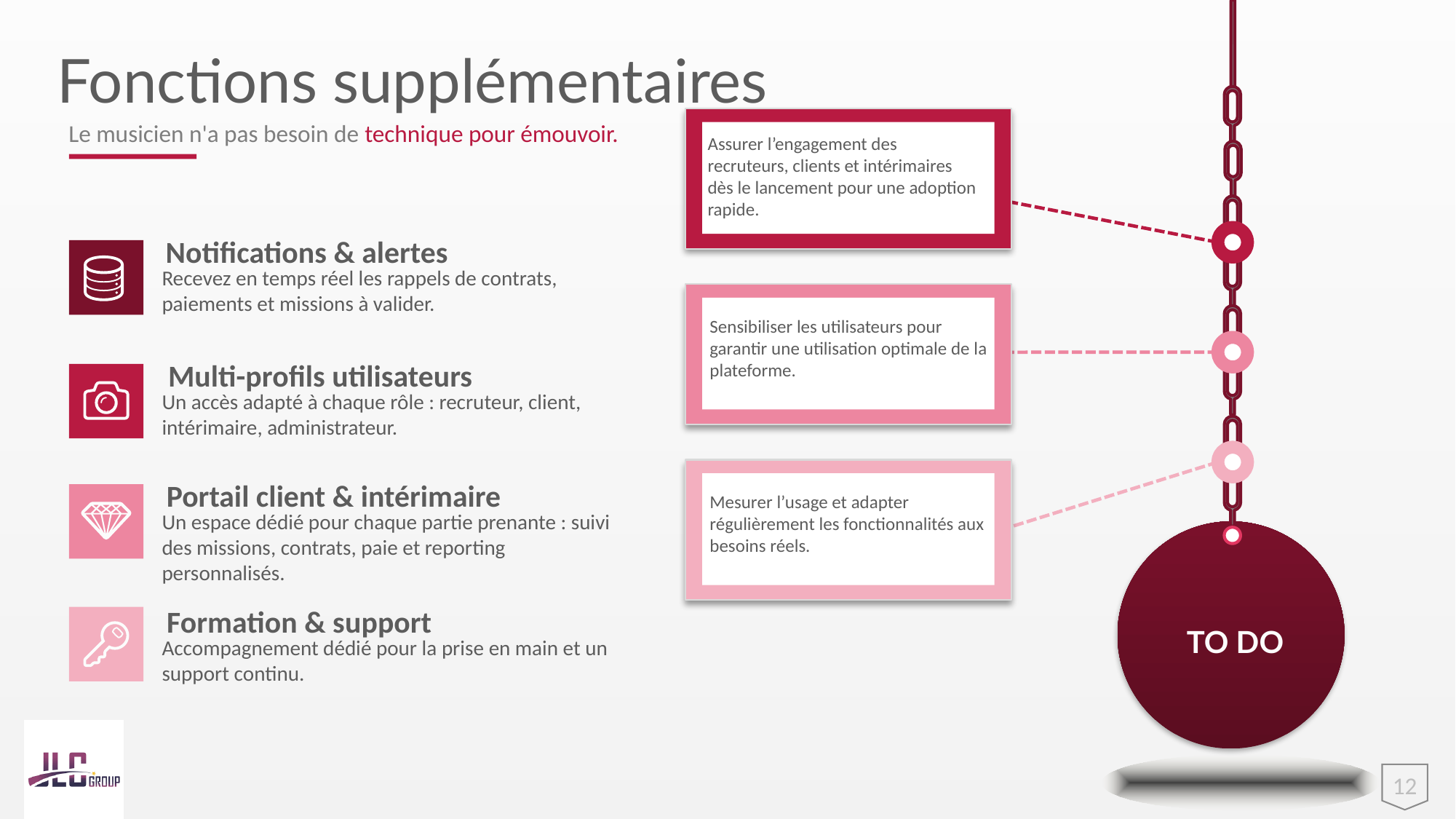

TO DO
# Fonctions supplémentaires

Assurer l’engagement des recruteurs, clients et intérimaires dès le lancement pour une adoption rapide.

Le musicien n'a pas besoin de technique pour émouvoir.
Notifications & alertes
Recevez en temps réel les rappels de contrats, paiements et missions à valider.

Sensibiliser les utilisateurs pour garantir une utilisation optimale de la plateforme.

Multi-profils utilisateurs
Un accès adapté à chaque rôle : recruteur, client, intérimaire, administrateur.

Mesurer l’usage et adapter régulièrement les fonctionnalités aux besoins réels.
Portail client & intérimaire
Un espace dédié pour chaque partie prenante : suivi des missions, contrats, paie et reporting personnalisés.

Formation & support
Accompagnement dédié pour la prise en main et un support continu.

12